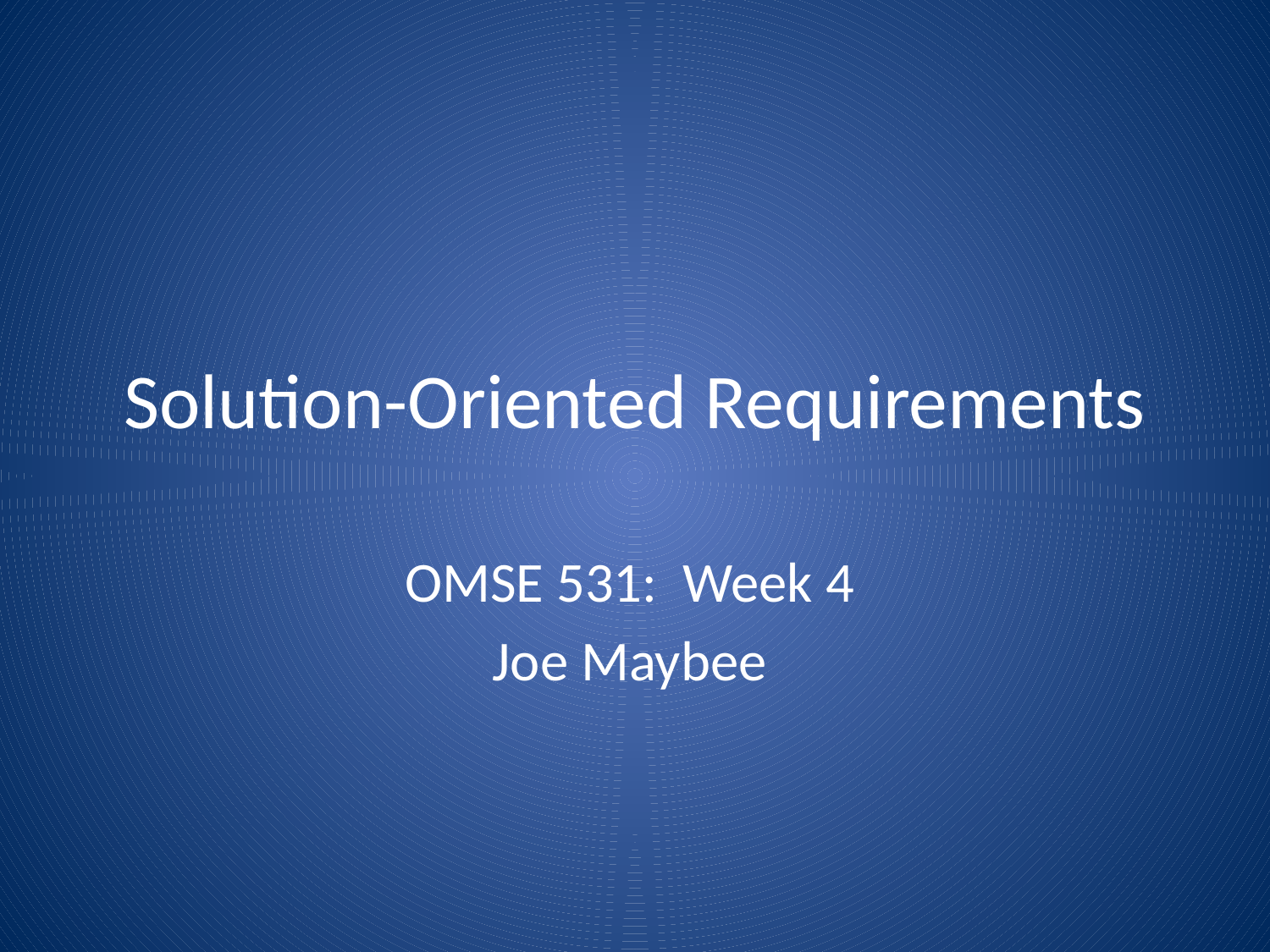

# Solution-Oriented Requirements
OMSE 531:  Week 4
Joe Maybee